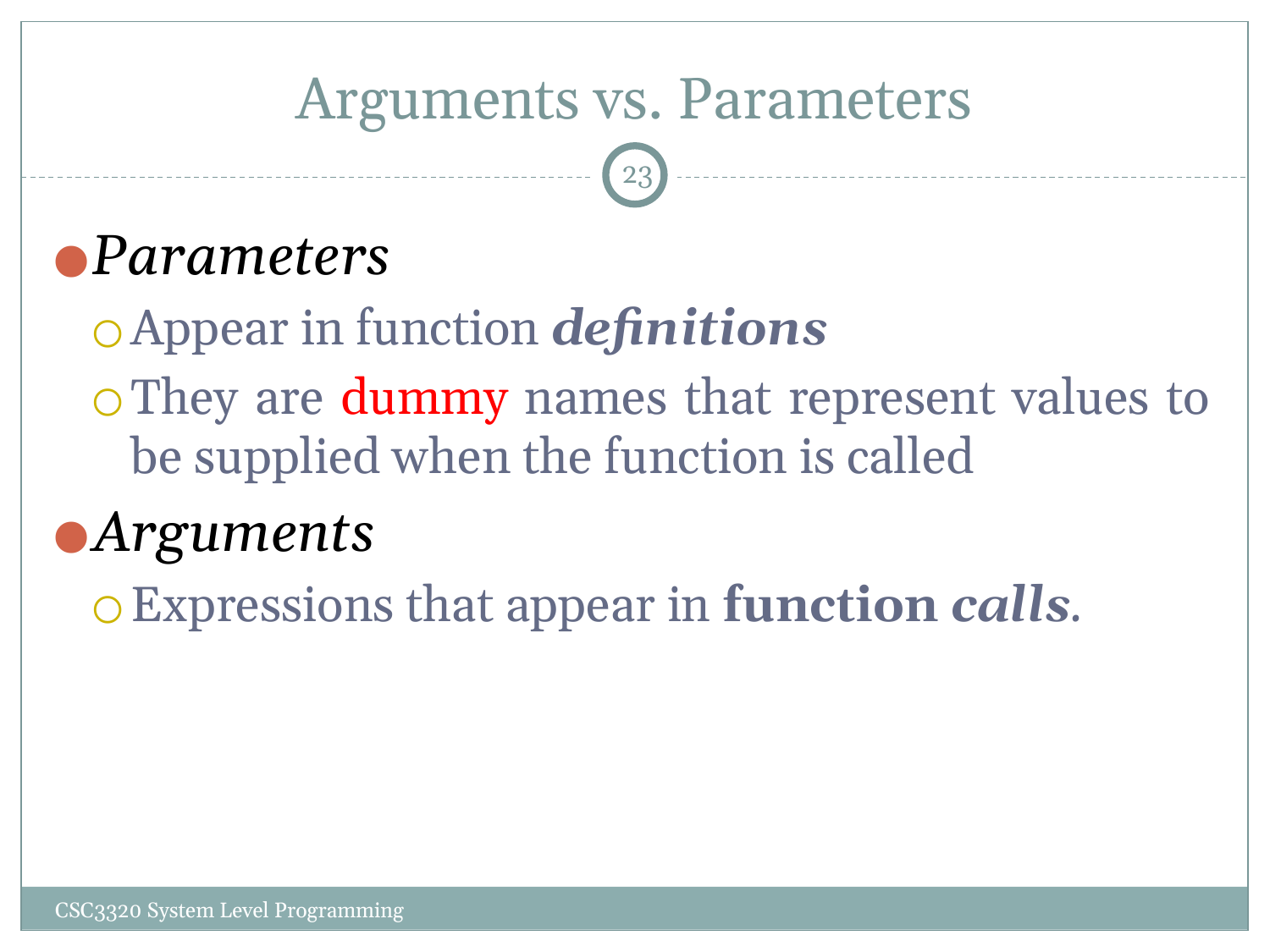

# Arguments vs. Parameters
23
Parameters
Appear in function definitions
They are dummy names that represent values to be supplied when the function is called
Arguments
Expressions that appear in function calls.
CSC3320 System Level Programming